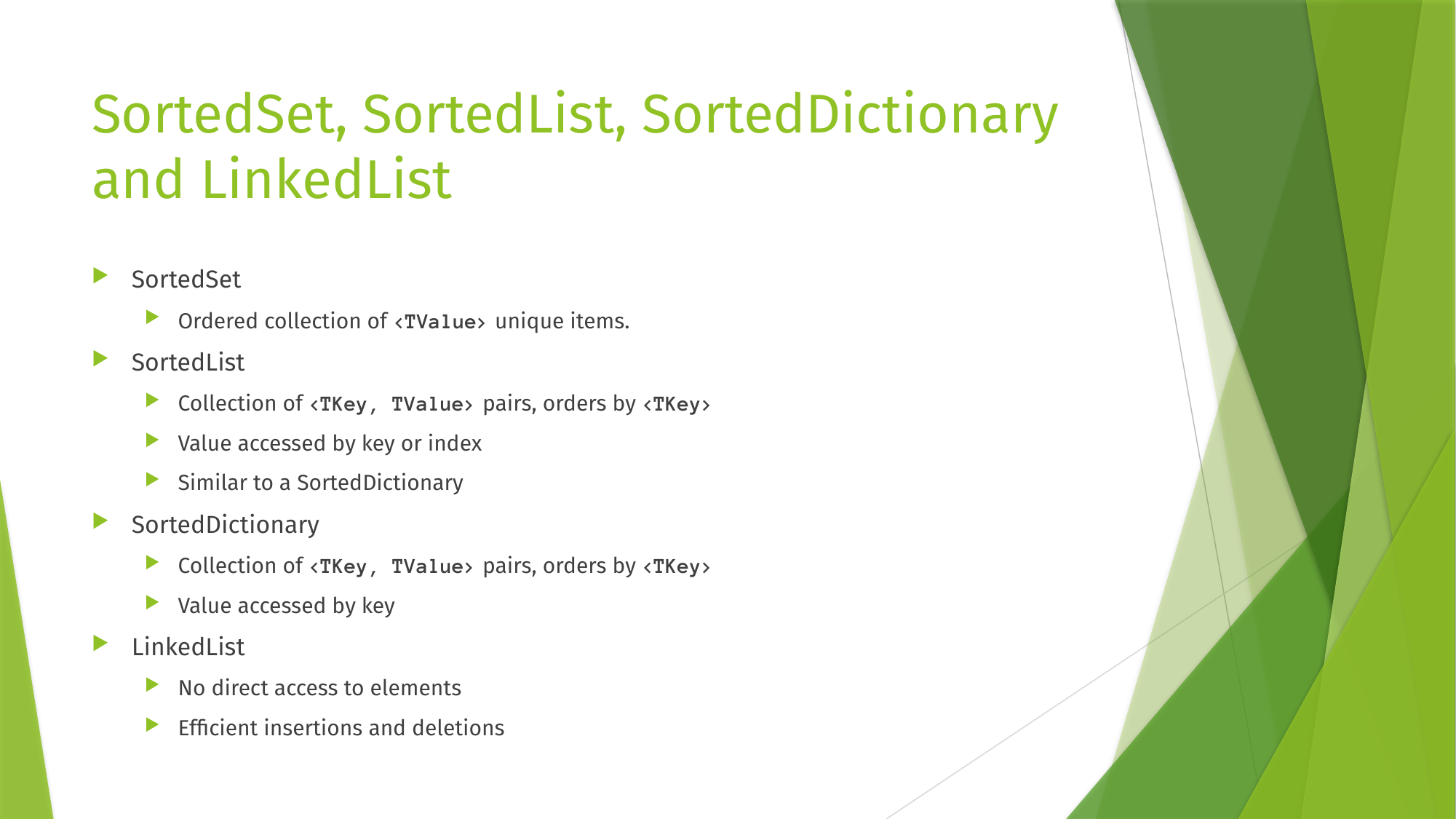

# SortedSet, SortedList, SortedDictionary and LinkedList
SortedSet
Ordered collection of <TValue> unique items.
SortedList
Collection of <TKey, TValue> pairs, orders by <TKey>
Value accessed by key or index
Similar to a SortedDictionary
SortedDictionary
Collection of <TKey, TValue> pairs, orders by <TKey>
Value accessed by key
LinkedList
No direct access to elements
Efficient insertions and deletions